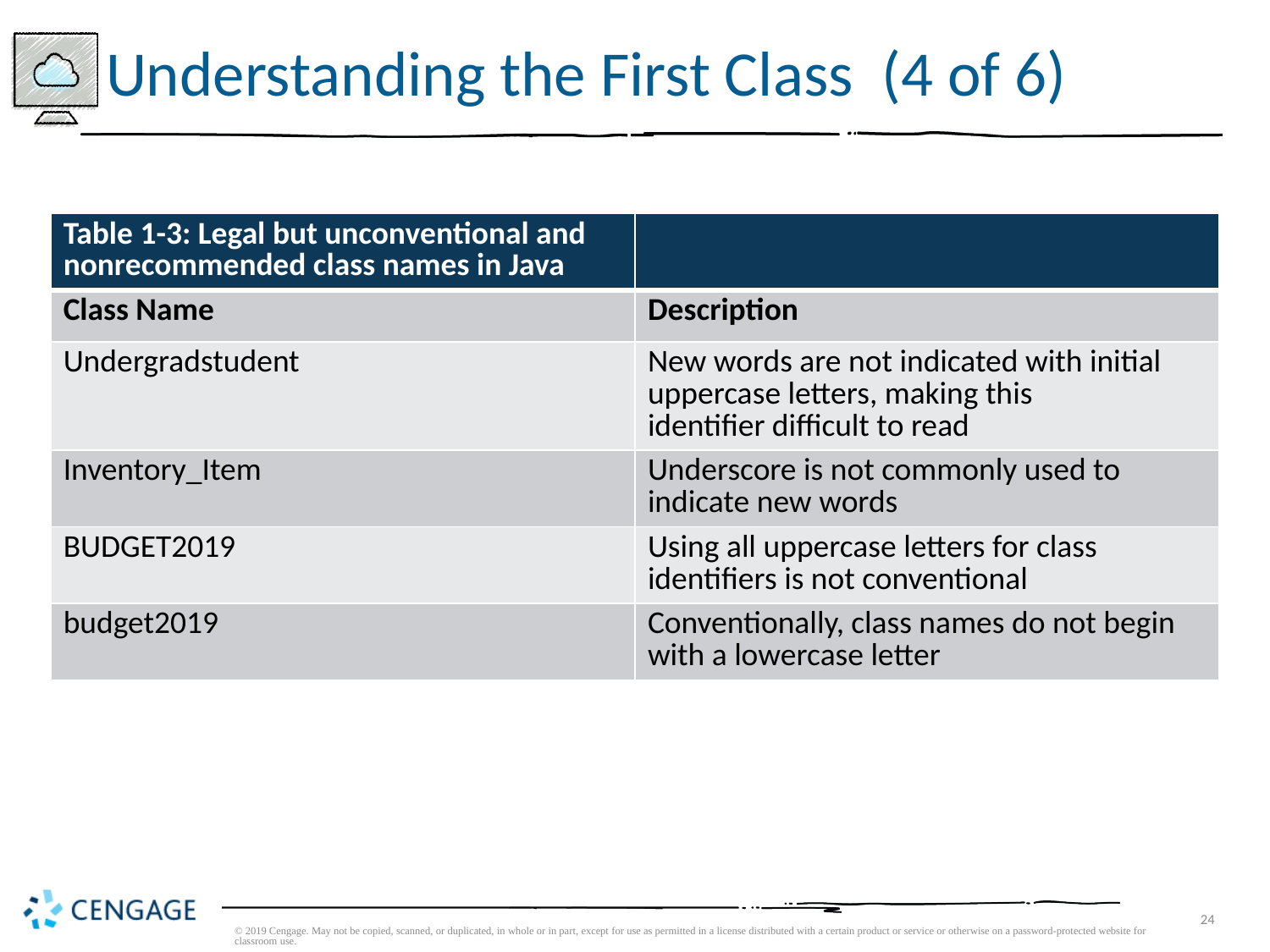

# Understanding the First Class  (4 of 6)
| Table 1-3: Legal but unconventional and nonrecommended class names in Java |  |
| --- | --- |
| Class Name | Description |
| Undergradstudent | New words are not indicated with initial uppercase letters, making this identifier difficult to read |
| Inventory\_Item | Underscore is not commonly used to indicate new words |
| BUDGET2019 | Using all uppercase letters for class identifiers is not conventional |
| budget2019 | Conventionally, class names do not begin with a lowercase letter |
© 2019 Cengage. May not be copied, scanned, or duplicated, in whole or in part, except for use as permitted in a license distributed with a certain product or service or otherwise on a password-protected website for classroom use.